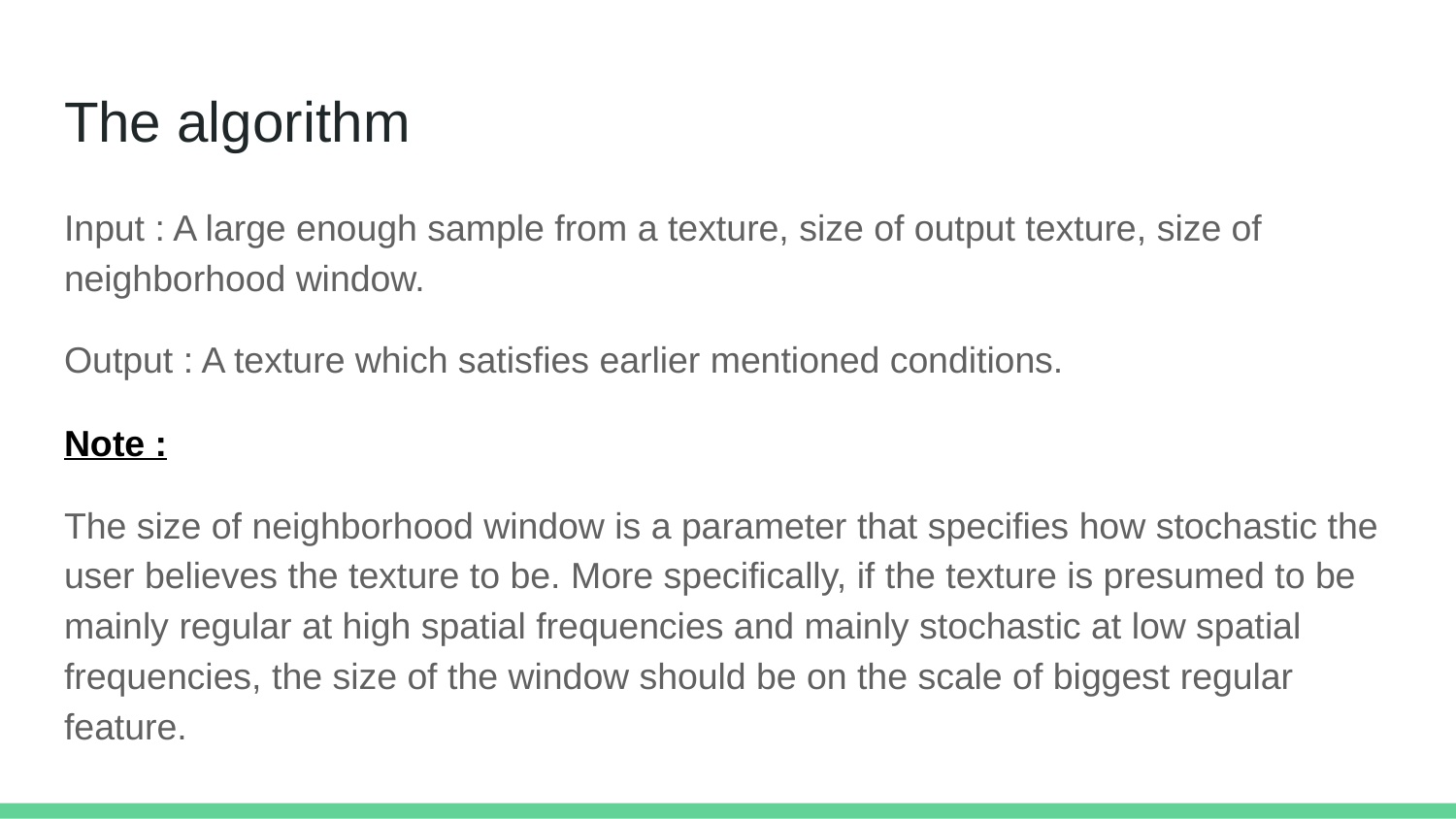

# The algorithm
Input : A large enough sample from a texture, size of output texture, size of neighborhood window.
Output : A texture which satisfies earlier mentioned conditions.
Note :
The size of neighborhood window is a parameter that specifies how stochastic the user believes the texture to be. More specifically, if the texture is presumed to be mainly regular at high spatial frequencies and mainly stochastic at low spatial frequencies, the size of the window should be on the scale of biggest regular feature.